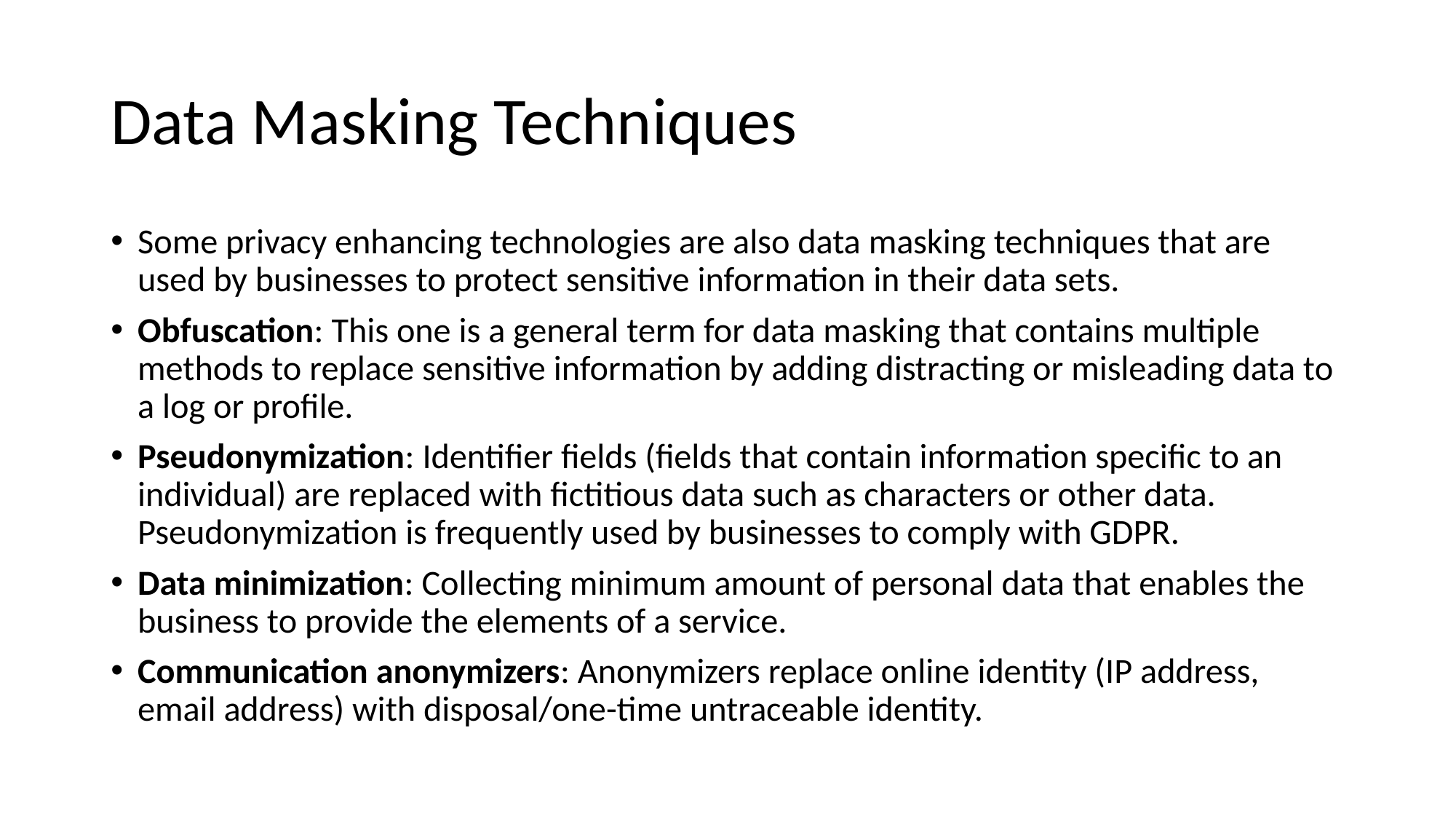

# Data Masking Techniques
Some privacy enhancing technologies are also data masking techniques that are used by businesses to protect sensitive information in their data sets.
Obfuscation: This one is a general term for data masking that contains multiple methods to replace sensitive information by adding distracting or misleading data to a log or profile.
Pseudonymization: Identifier fields (fields that contain information specific to an individual) are replaced with fictitious data such as characters or other data. Pseudonymization is frequently used by businesses to comply with GDPR.
Data minimization: Collecting minimum amount of personal data that enables the business to provide the elements of a service.
Communication anonymizers: Anonymizers replace online identity (IP address, email address) with disposal/one-time untraceable identity.